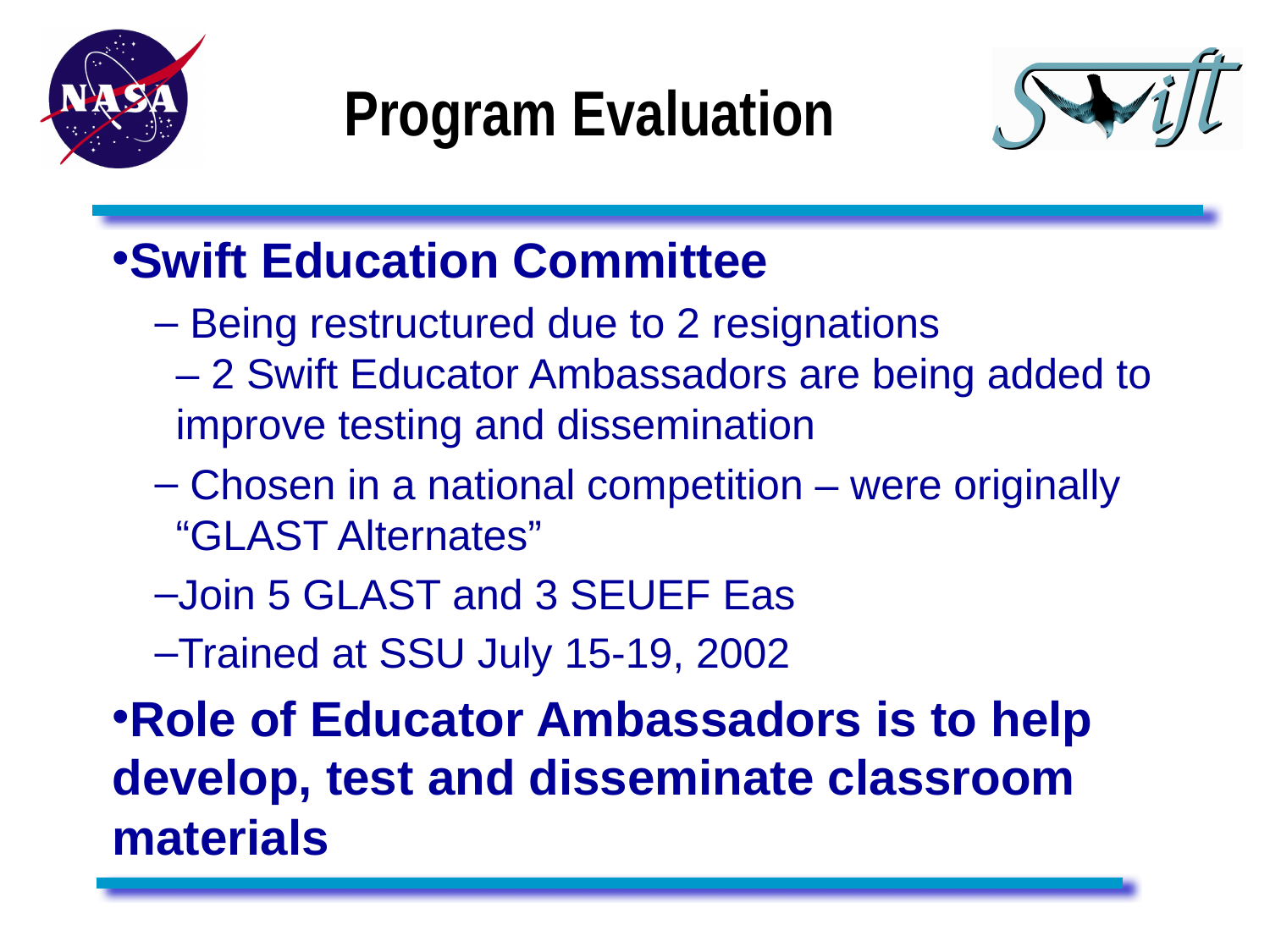

Program Evaluation
Swift Education Committee
 Being restructured due to 2 resignations
– 2 Swift Educator Ambassadors are being added to improve testing and dissemination
 Chosen in a national competition – were originally “GLAST Alternates”
Join 5 GLAST and 3 SEUEF Eas
Trained at SSU July 15-19, 2002
Role of Educator Ambassadors is to help develop, test and disseminate classroom materials